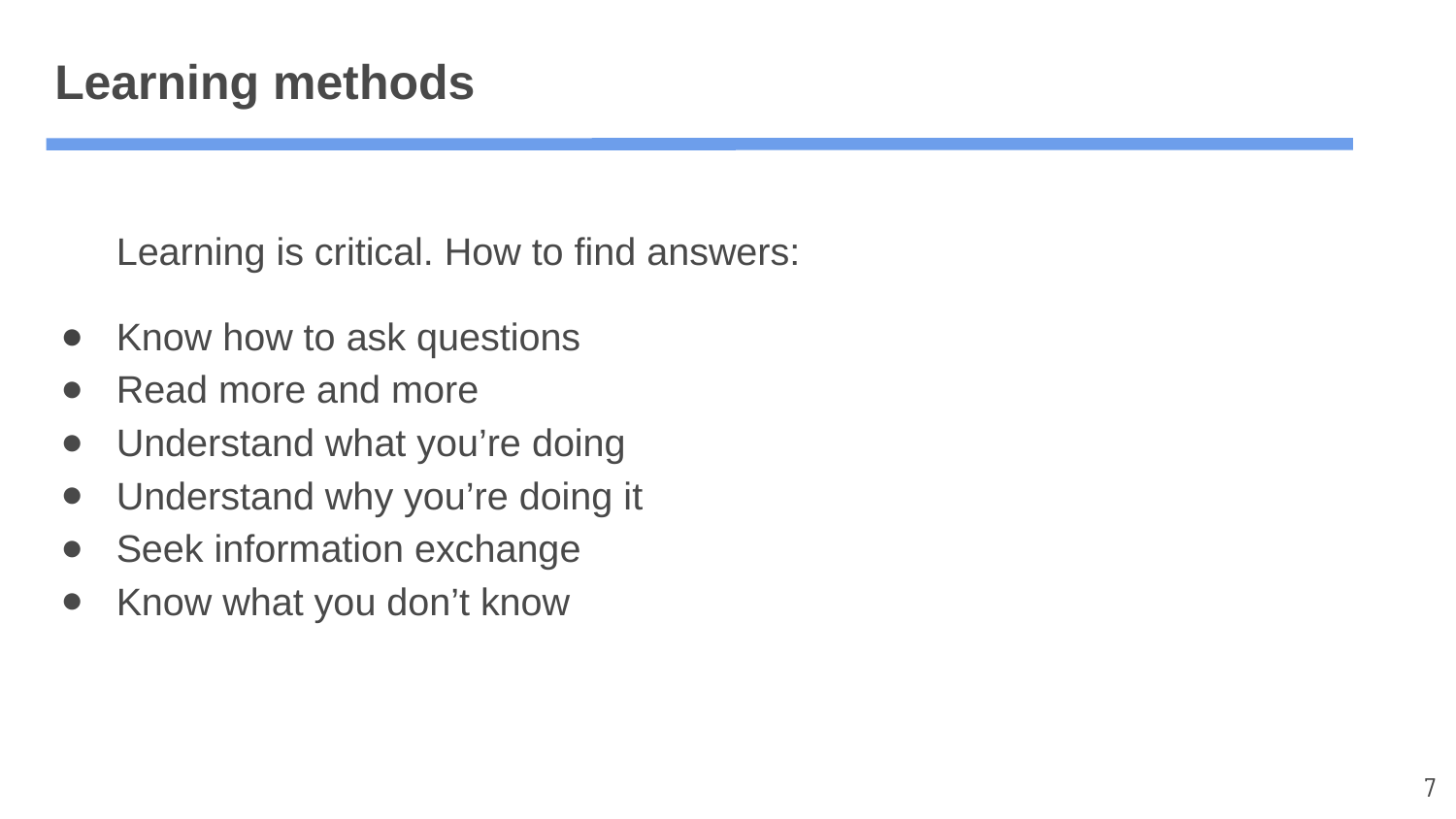

Learning methods

Learning is critical. How to find answers:
Know how to ask questions
Read more and more
Understand what you’re doing
Understand why you’re doing it
Seek information exchange
Know what you don’t know

7